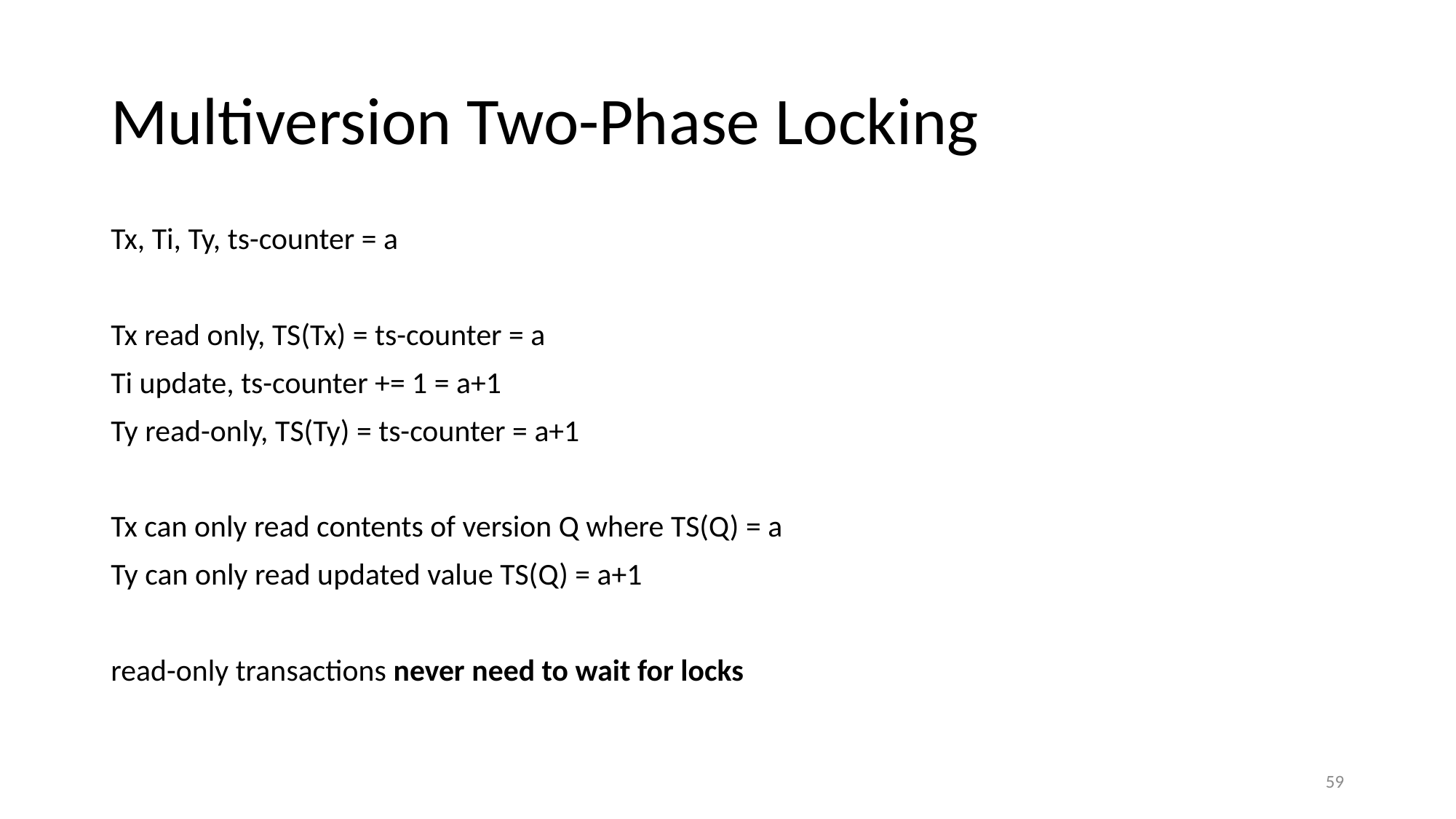

# Multiversion Two-Phase Locking
Tx, Ti, Ty, ts-counter = a

Tx read only, TS(Tx) = ts-counter = a
Ti update, ts-counter += 1 = a+1
Ty read-only, TS(Ty) = ts-counter = a+1

Tx can only read contents of version Q where TS(Q) = a
Ty can only read updated value TS(Q) = a+1

read-only transactions never need to wait for locks
recoverable and cascadeless
59